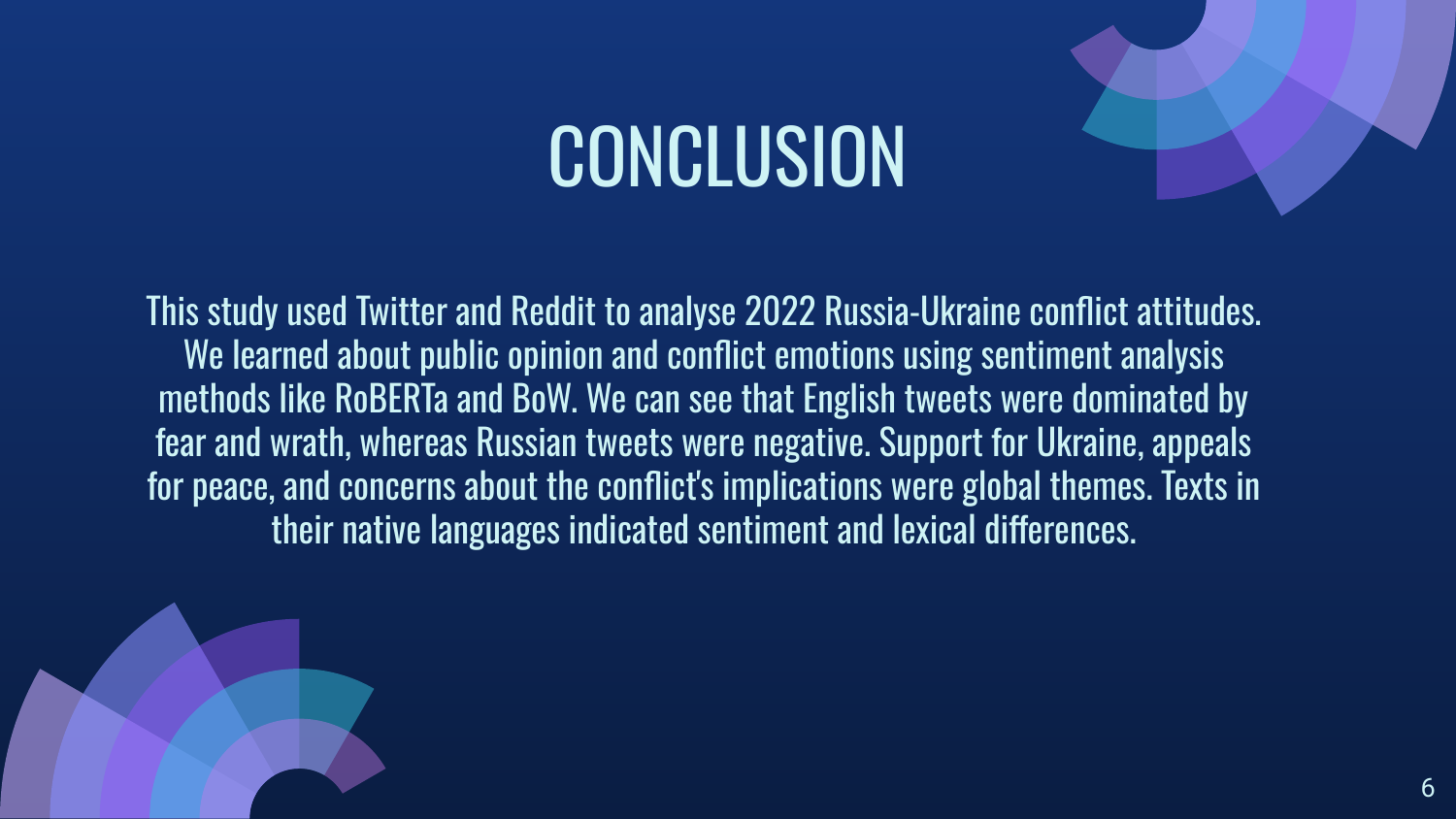

# CONCLUSION
This study used Twitter and Reddit to analyse 2022 Russia-Ukraine conflict attitudes. We learned about public opinion and conflict emotions using sentiment analysis methods like RoBERTa and BoW. We can see that English tweets were dominated by fear and wrath, whereas Russian tweets were negative. Support for Ukraine, appeals for peace, and concerns about the conflict's implications were global themes. Texts in their native languages indicated sentiment and lexical differences.

6